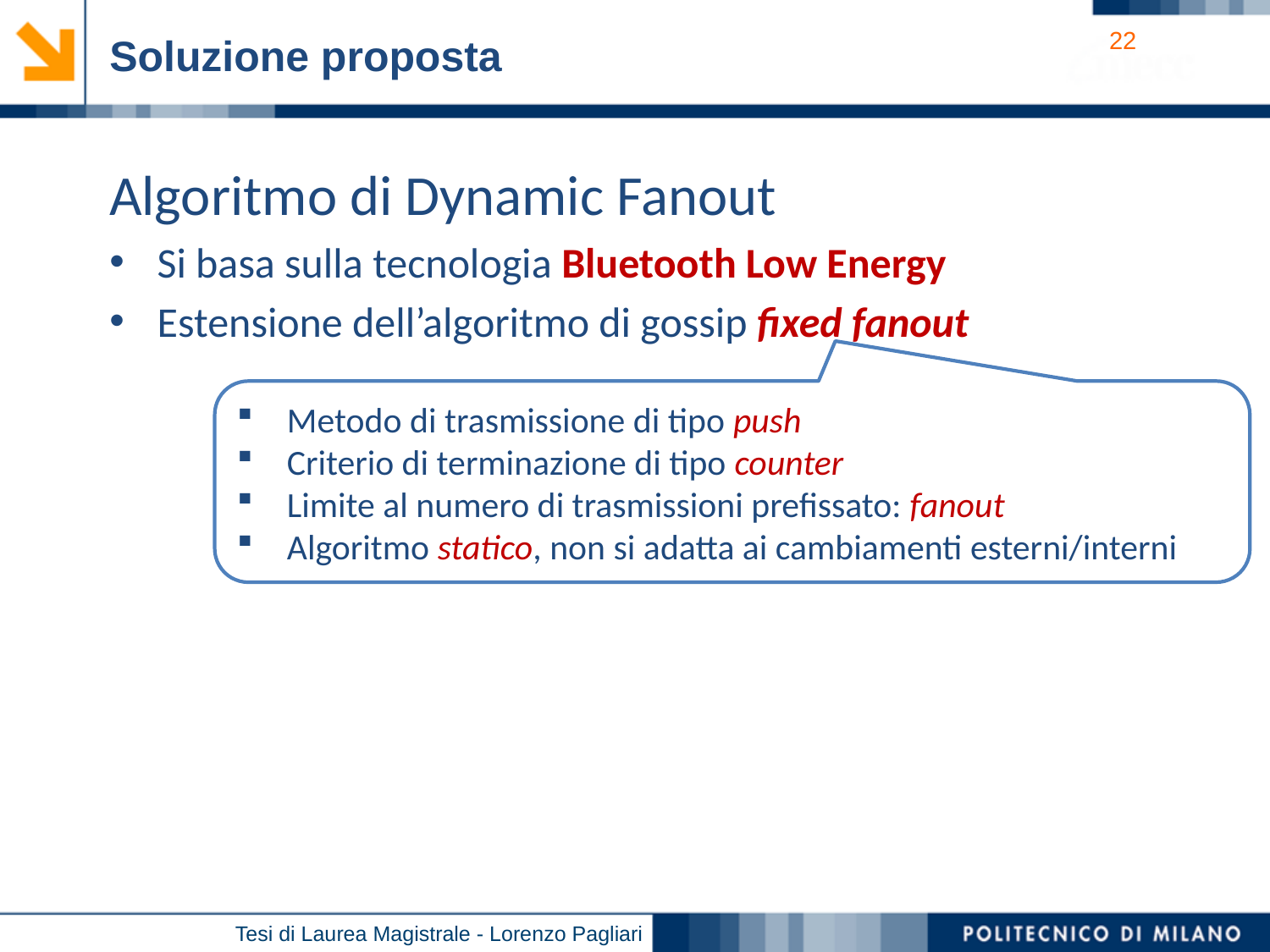

Soluzione proposta
Algoritmo di Dynamic Fanout
Si basa sulla tecnologia Bluetooth Low Energy
Estensione dell’algoritmo di gossip fixed fanout
Metodo di trasmissione di tipo push
Criterio di terminazione di tipo counter
Limite al numero di trasmissioni prefissato: fanout
Algoritmo statico, non si adatta ai cambiamenti esterni/interni